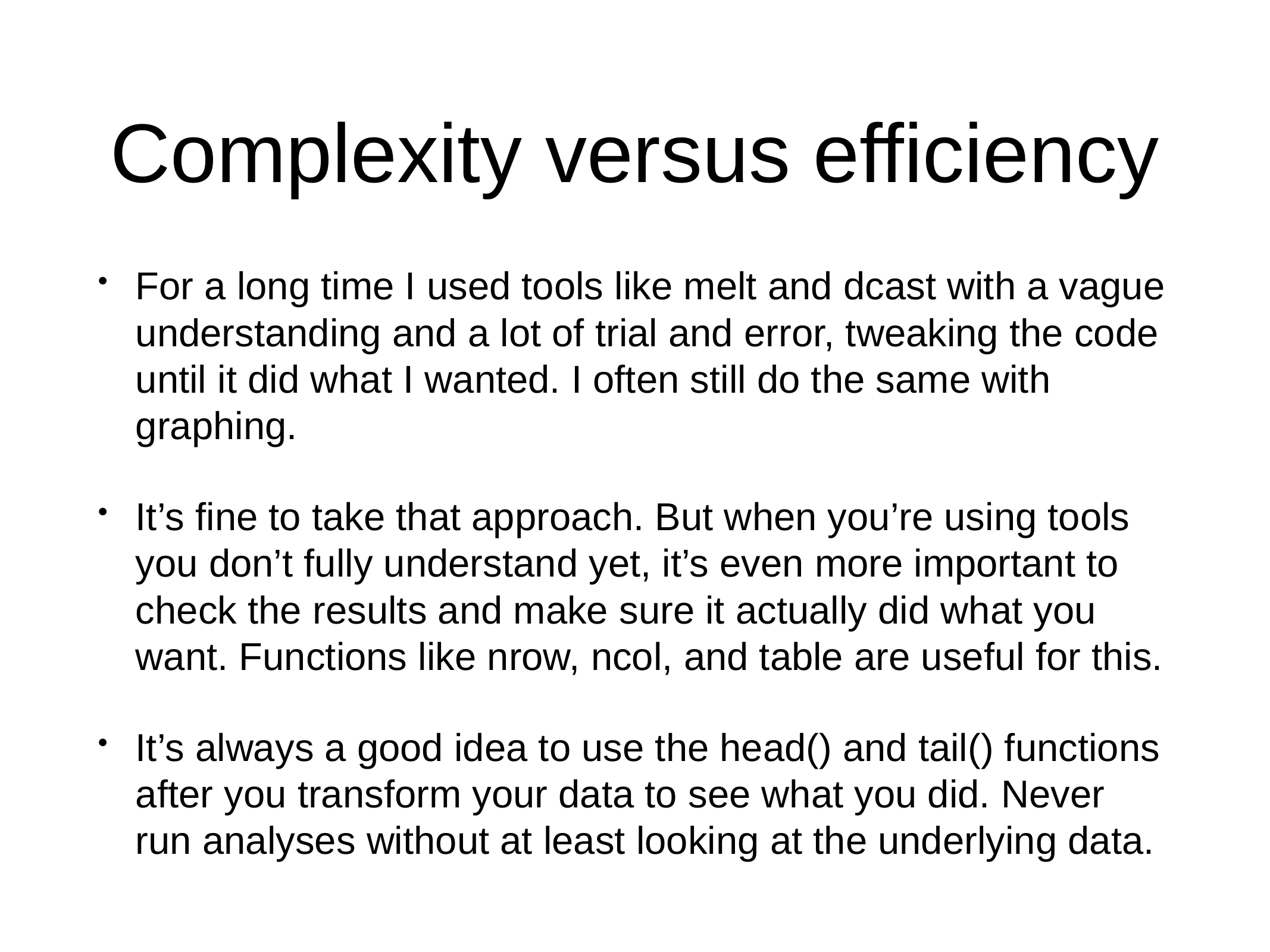

# Complexity versus efficiency
For a long time I used tools like melt and dcast with a vague understanding and a lot of trial and error, tweaking the code until it did what I wanted. I often still do the same with graphing.
It’s fine to take that approach. But when you’re using tools you don’t fully understand yet, it’s even more important to check the results and make sure it actually did what you want. Functions like nrow, ncol, and table are useful for this.
It’s always a good idea to use the head() and tail() functions after you transform your data to see what you did. Never run analyses without at least looking at the underlying data.